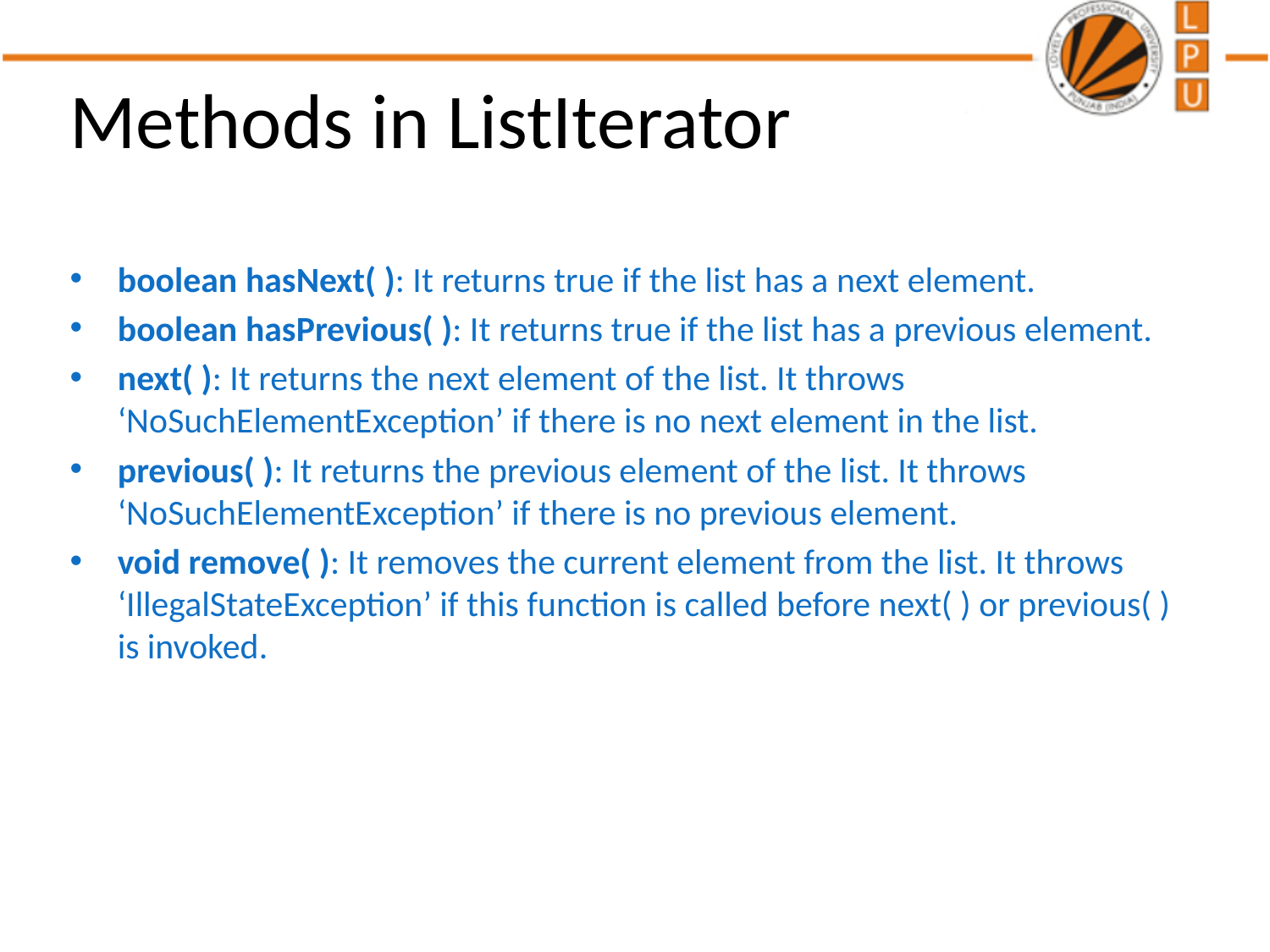

# Methods in ListIterator

boolean hasNext( ): It returns true if the list has a next element.
boolean hasPrevious( ): It returns true if the list has a previous element.
next( ): It returns the next element of the list. It throws ‘NoSuchElementException’ if there is no next element in the list.
previous( ): It returns the previous element of the list. It throws ‘NoSuchElementException’ if there is no previous element.
void remove( ): It removes the current element from the list. It throws ‘IllegalStateException’ if this function is called before next( ) or previous( ) is invoked.